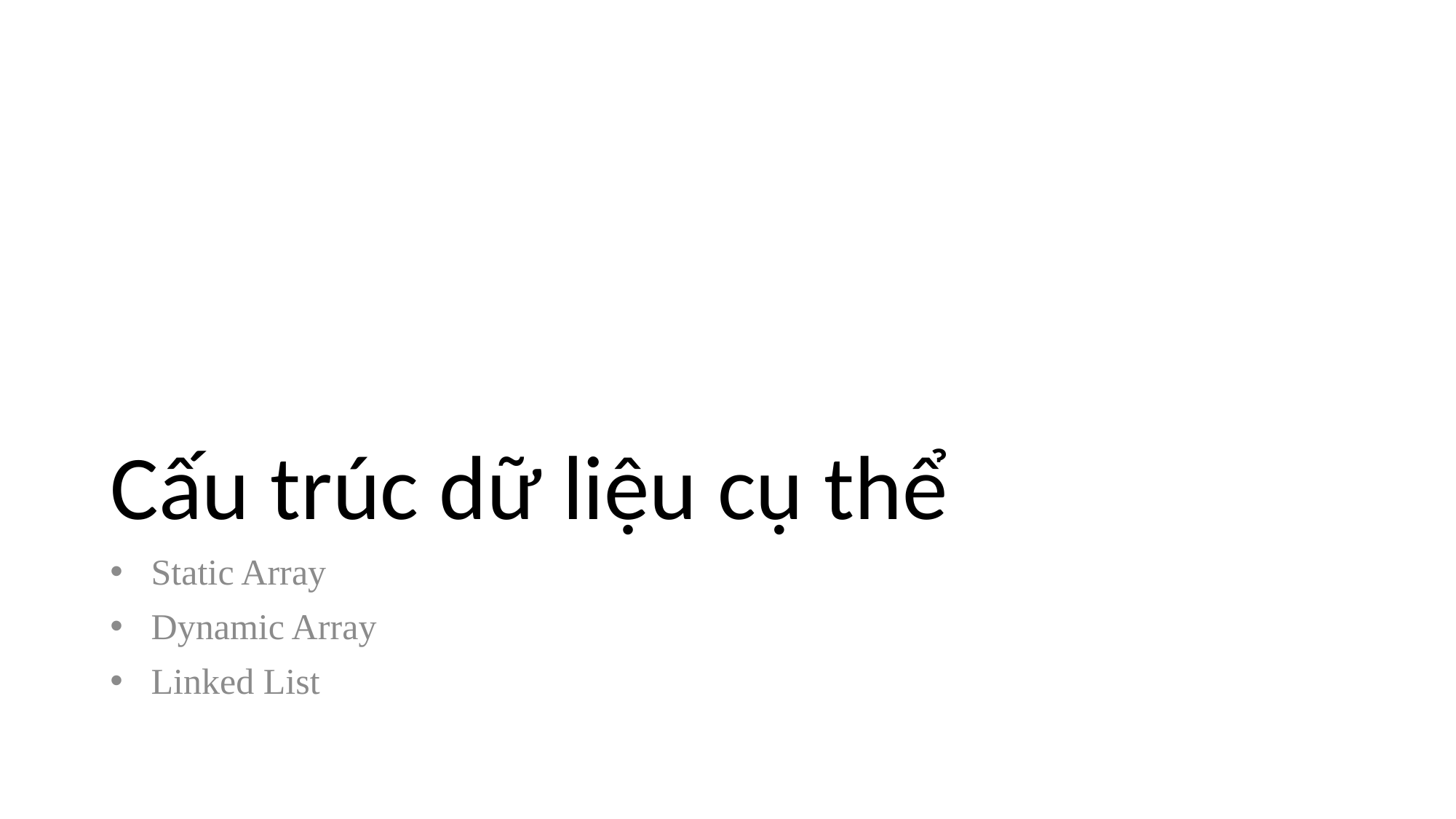

# Cấu trúc dữ liệu cụ thể
Static Array
Dynamic Array
Linked List